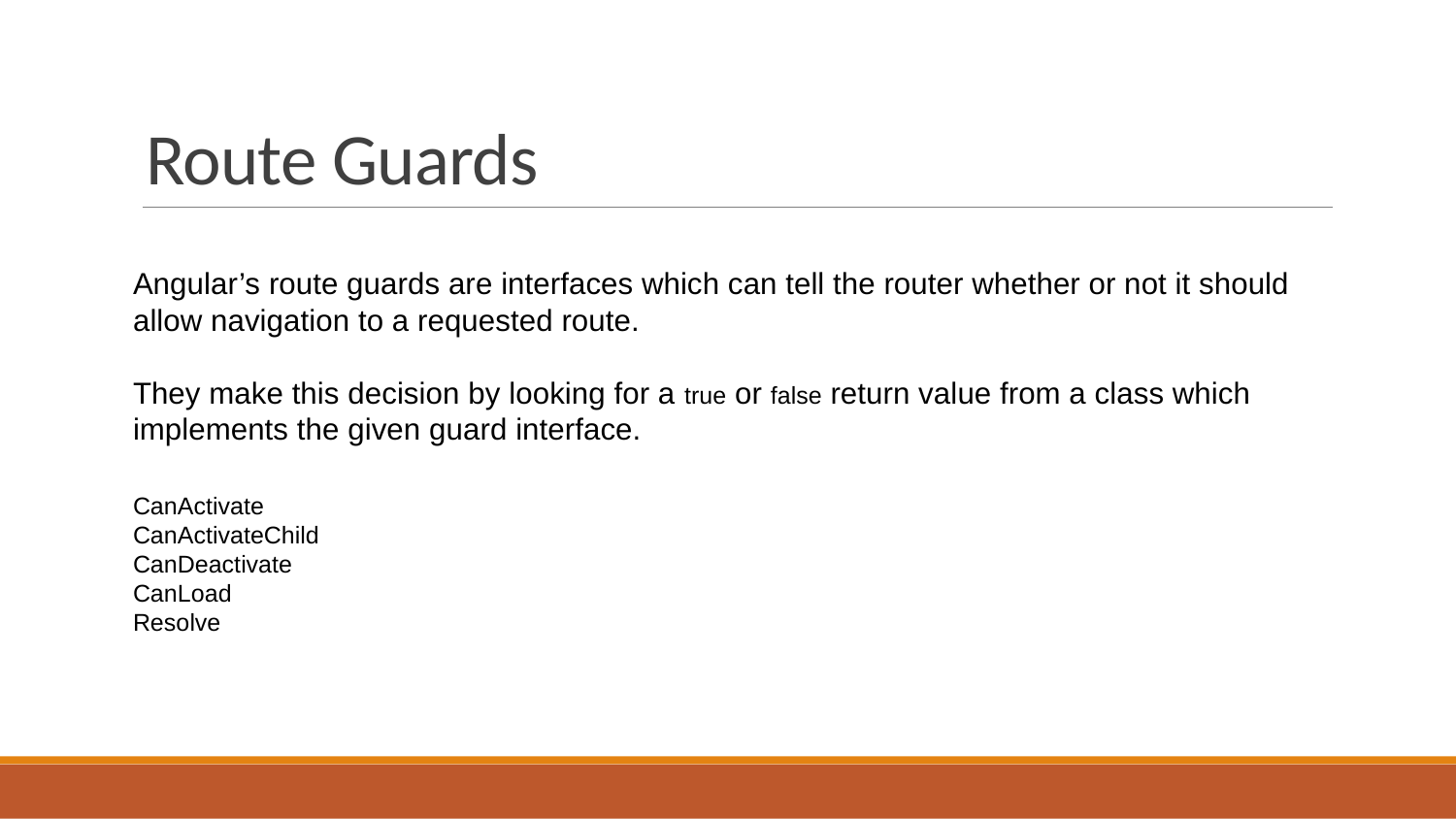

# Route Guards
Angular’s route guards are interfaces which can tell the router whether or not it should allow navigation to a requested route.

They make this decision by looking for a true or false return value from a class which implements the given guard interface.
CanActivate
CanActivateChild
CanDeactivate
CanLoad
Resolve